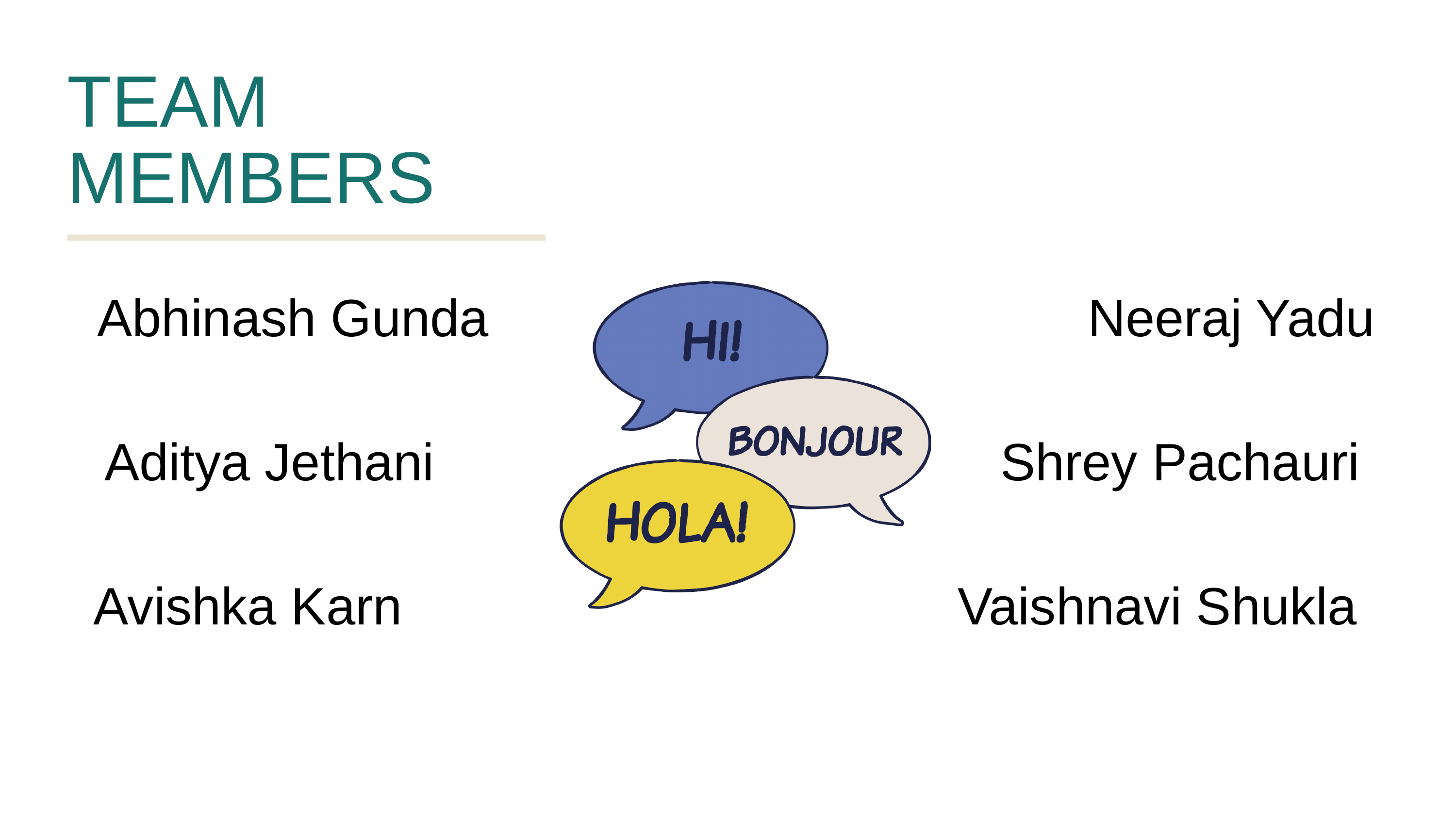

TEAM MEMBERS

Abhinash Gunda
Neeraj Yadu

Aditya Jethani
Shrey Pachauri
Avishka Karn
Vaishnavi Shukla
Thynk Unlimited